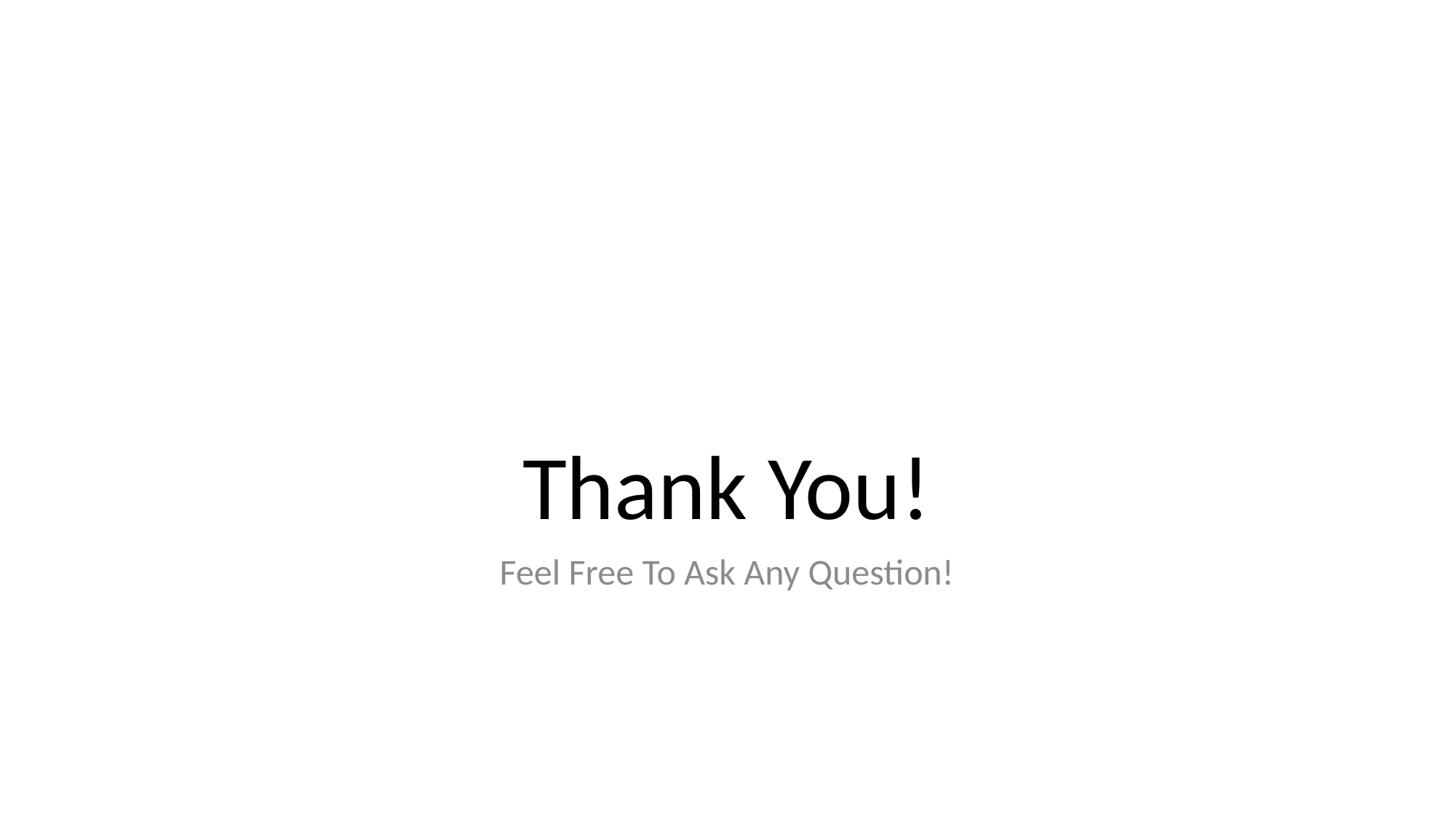

# Thank You!
Feel Free To Ask Any Question!